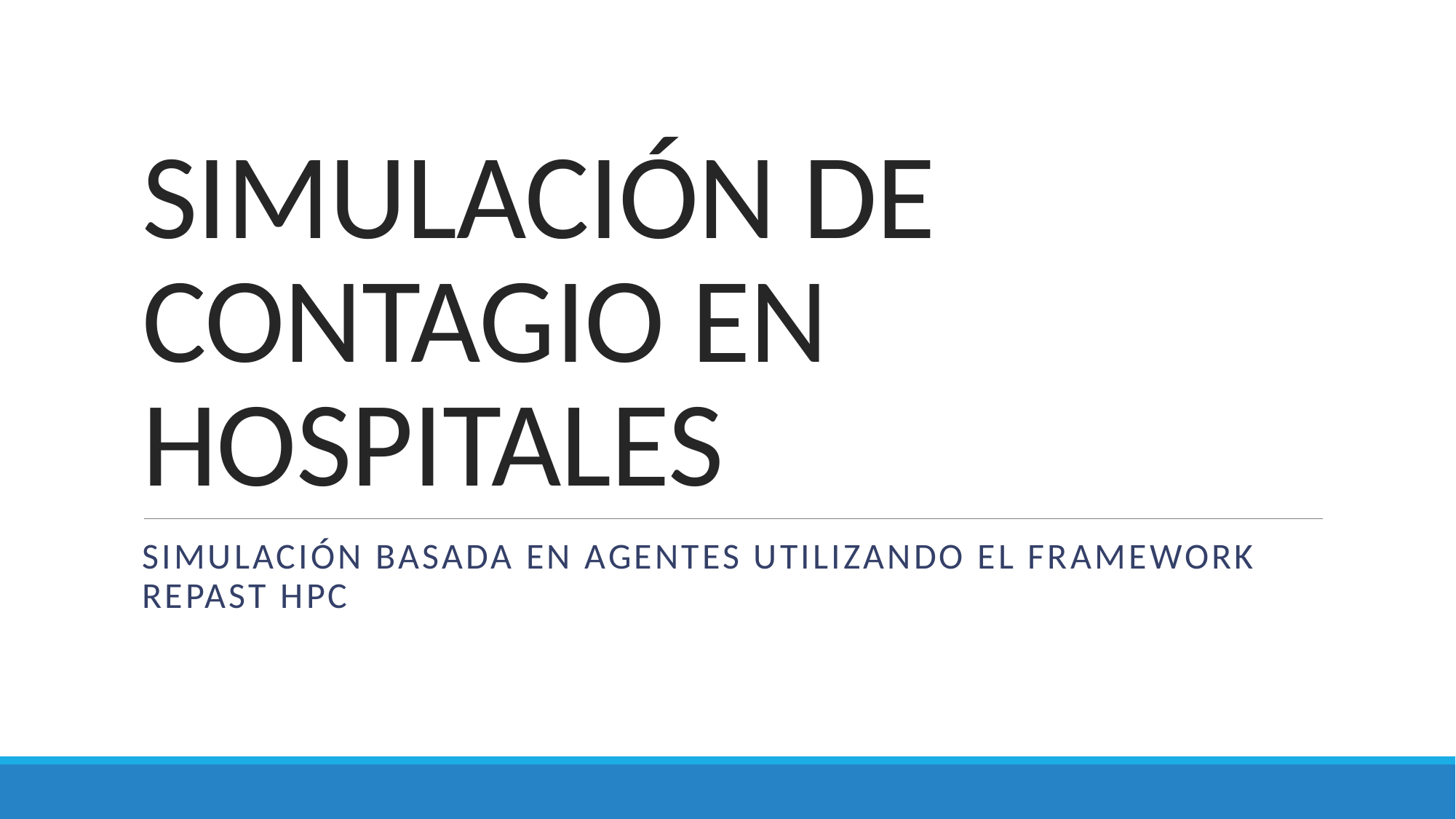

# SIMULACIÓN DE CONTAGIO EN HOSPITALES
Simulación BASADA EN AGENTES utilizando el framework repast hpc